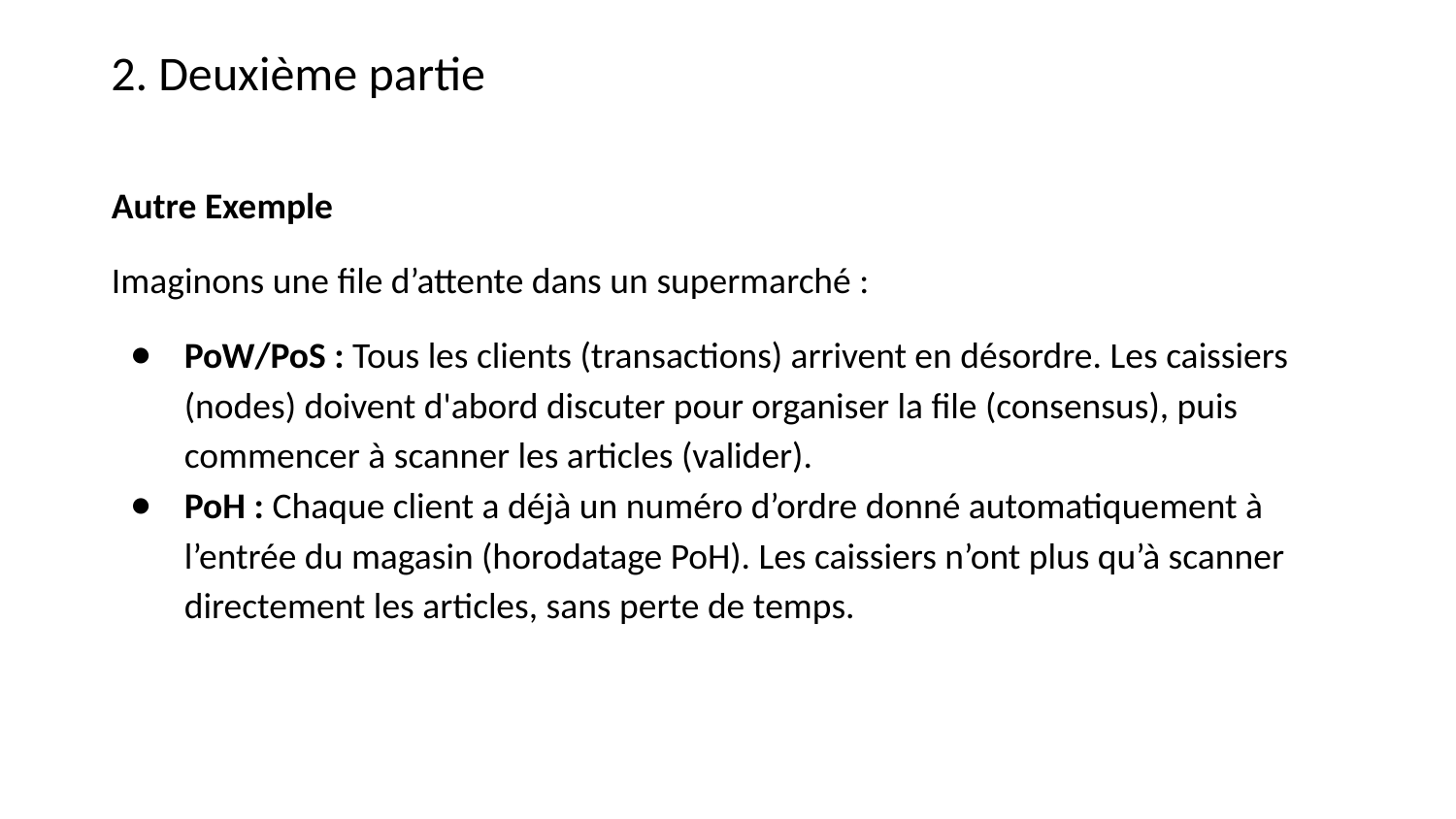

2. Deuxième partie
Autre Exemple
Imaginons une file d’attente dans un supermarché :
PoW/PoS : Tous les clients (transactions) arrivent en désordre. Les caissiers (nodes) doivent d'abord discuter pour organiser la file (consensus), puis commencer à scanner les articles (valider).
PoH : Chaque client a déjà un numéro d’ordre donné automatiquement à l’entrée du magasin (horodatage PoH). Les caissiers n’ont plus qu’à scanner directement les articles, sans perte de temps.